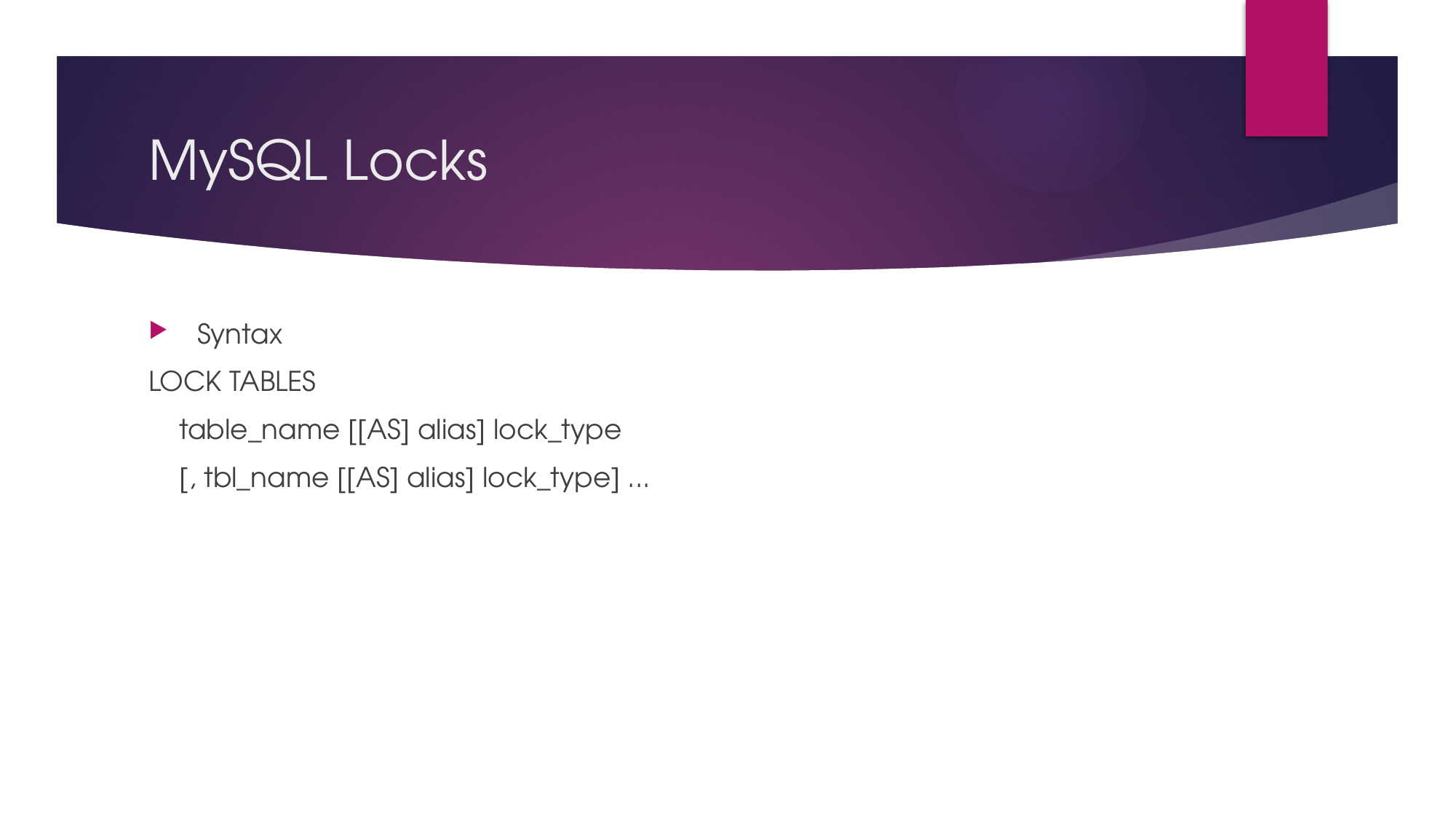

# MySQL Locks
 Syntax
LOCK TABLES
    table_name [[AS] alias] lock_type
    [, tbl_name [[AS] alias] lock_type] ...